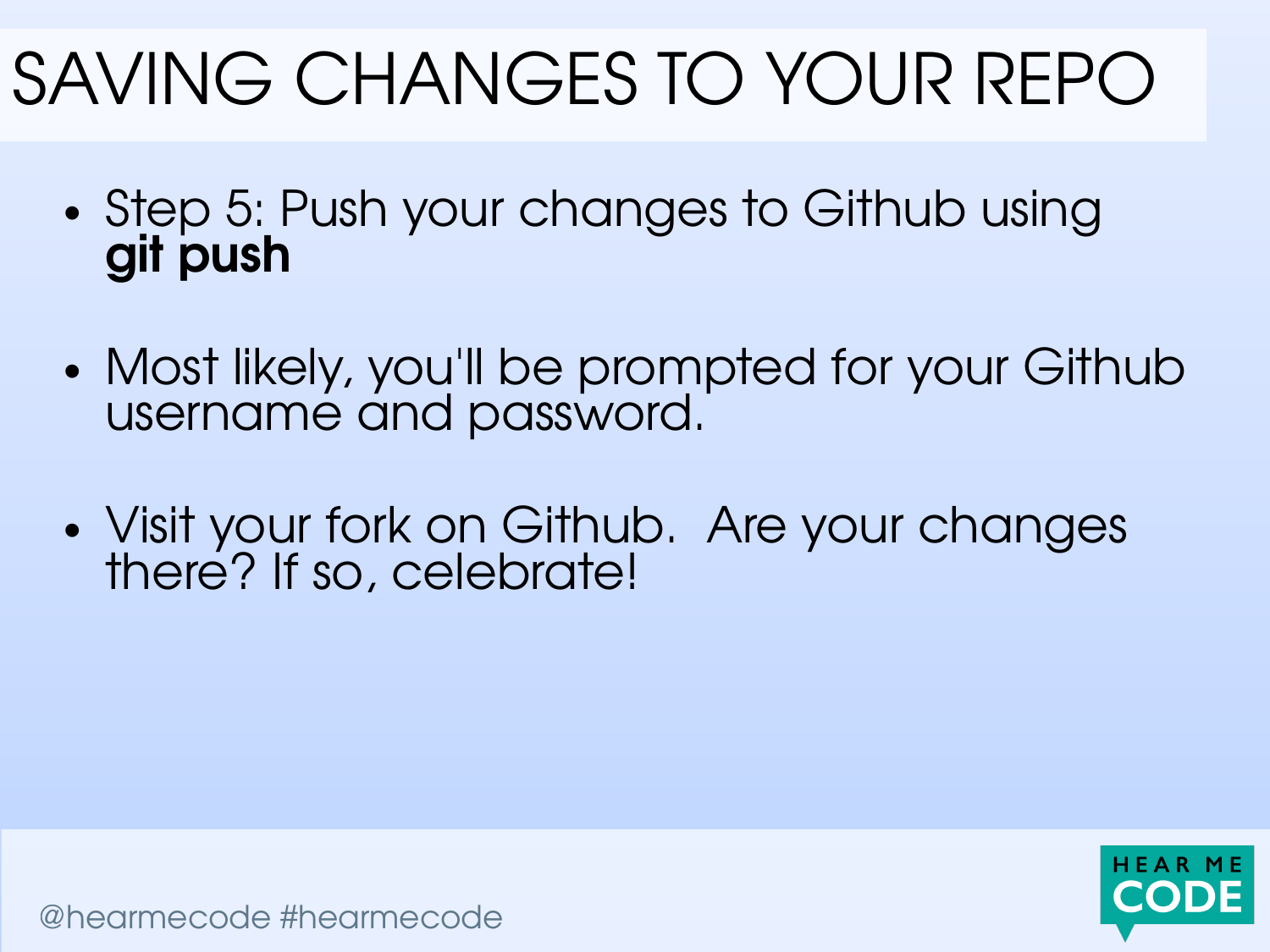

saving changes to your repo
Step 5: Push your changes to Github using
git push

Most likely, you'll be prompted for your Github username and password.

Visit your fork on Github.  Are your changes there? If so, celebrate!
40